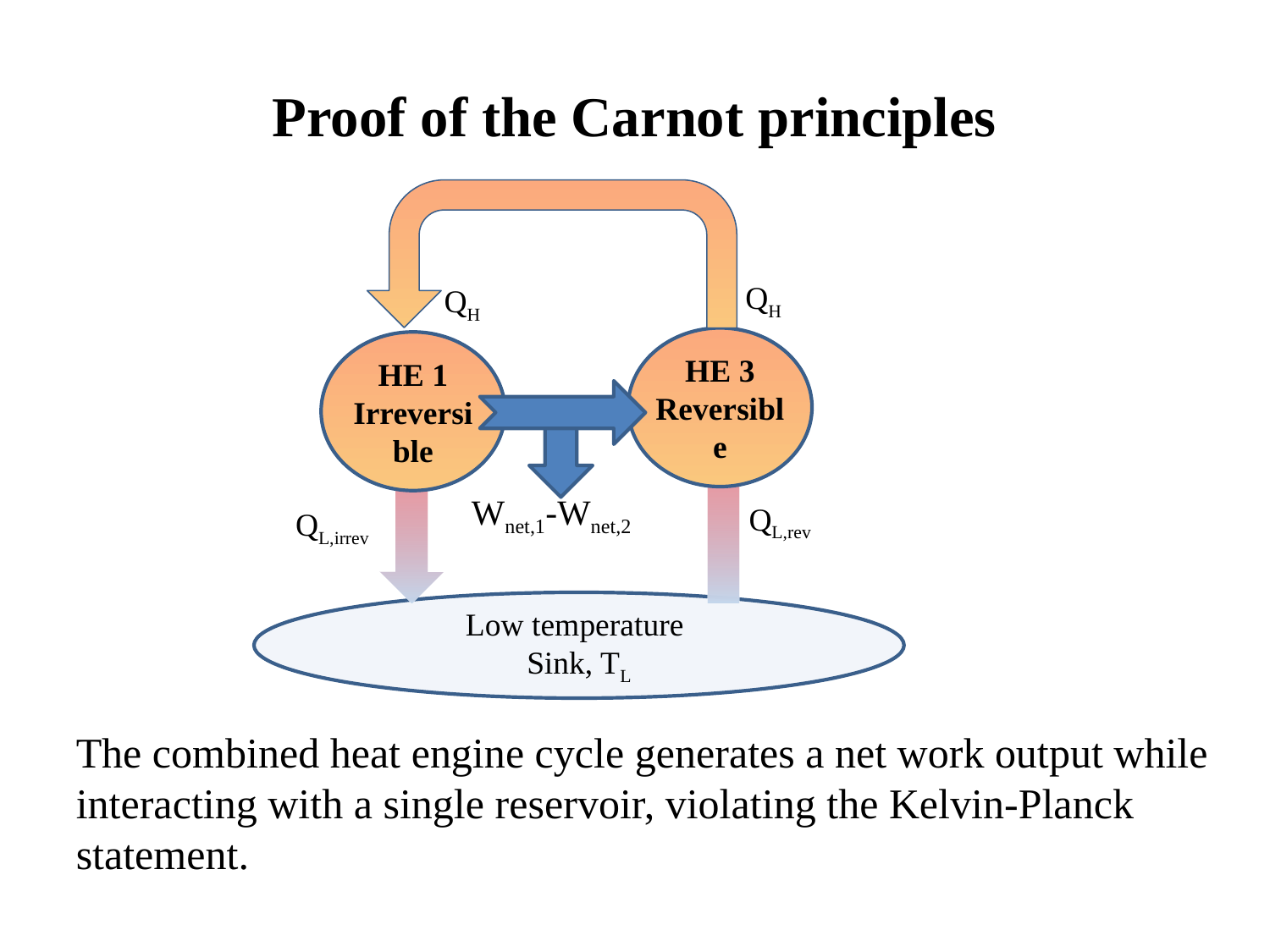

Proof of the Carnot principles

QH
QH
HE 3
Reversible

HE 1
Irreversible

Wnet,1-Wnet,2
QL,rev
QL,irrev
Low temperature
Sink, TL
The combined heat engine cycle generates a net work output while interacting with a single reservoir, violating the Kelvin-Planck statement.